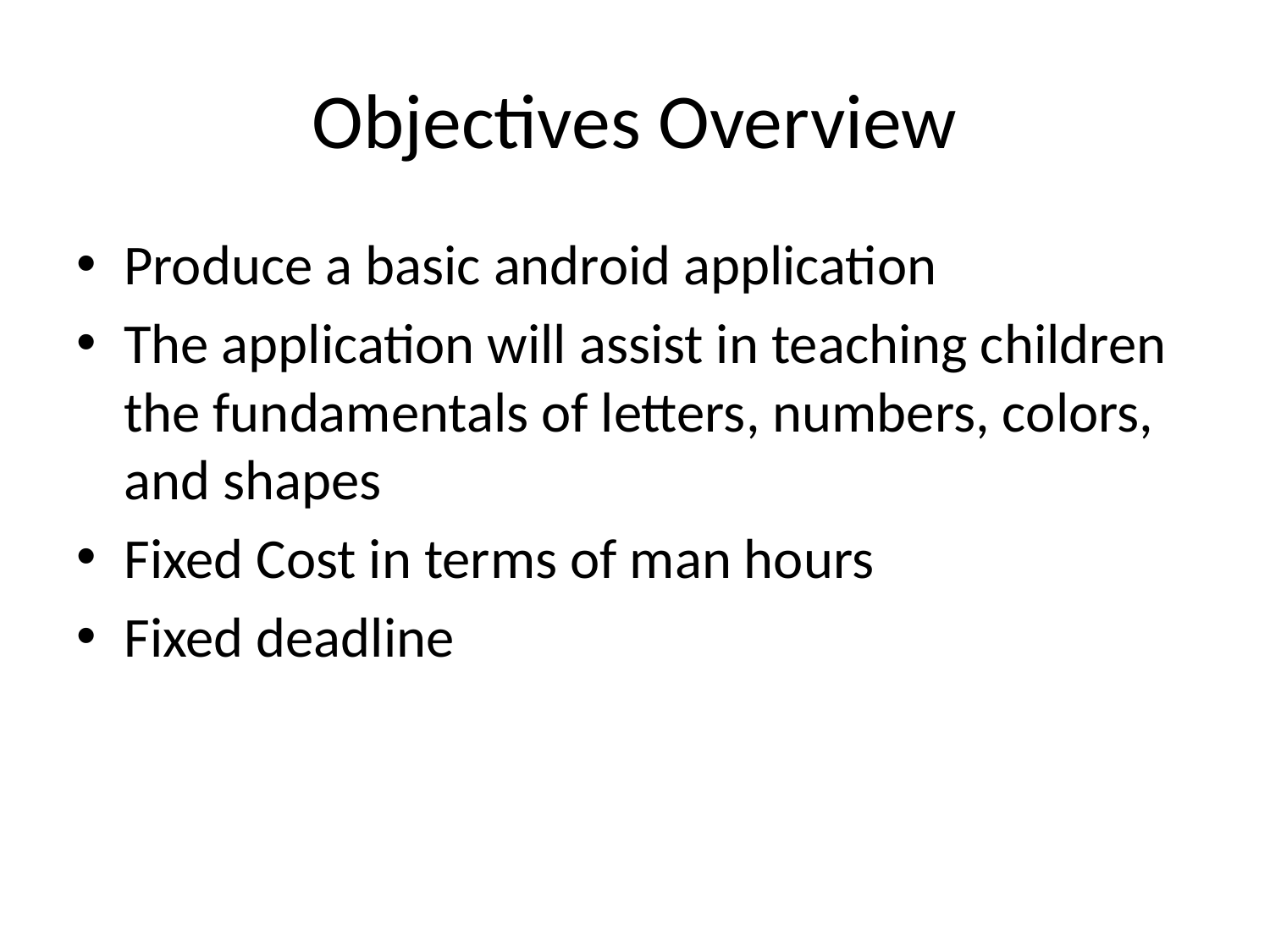

# Objectives Overview
Produce a basic android application
The application will assist in teaching children the fundamentals of letters, numbers, colors, and shapes
Fixed Cost in terms of man hours
Fixed deadline